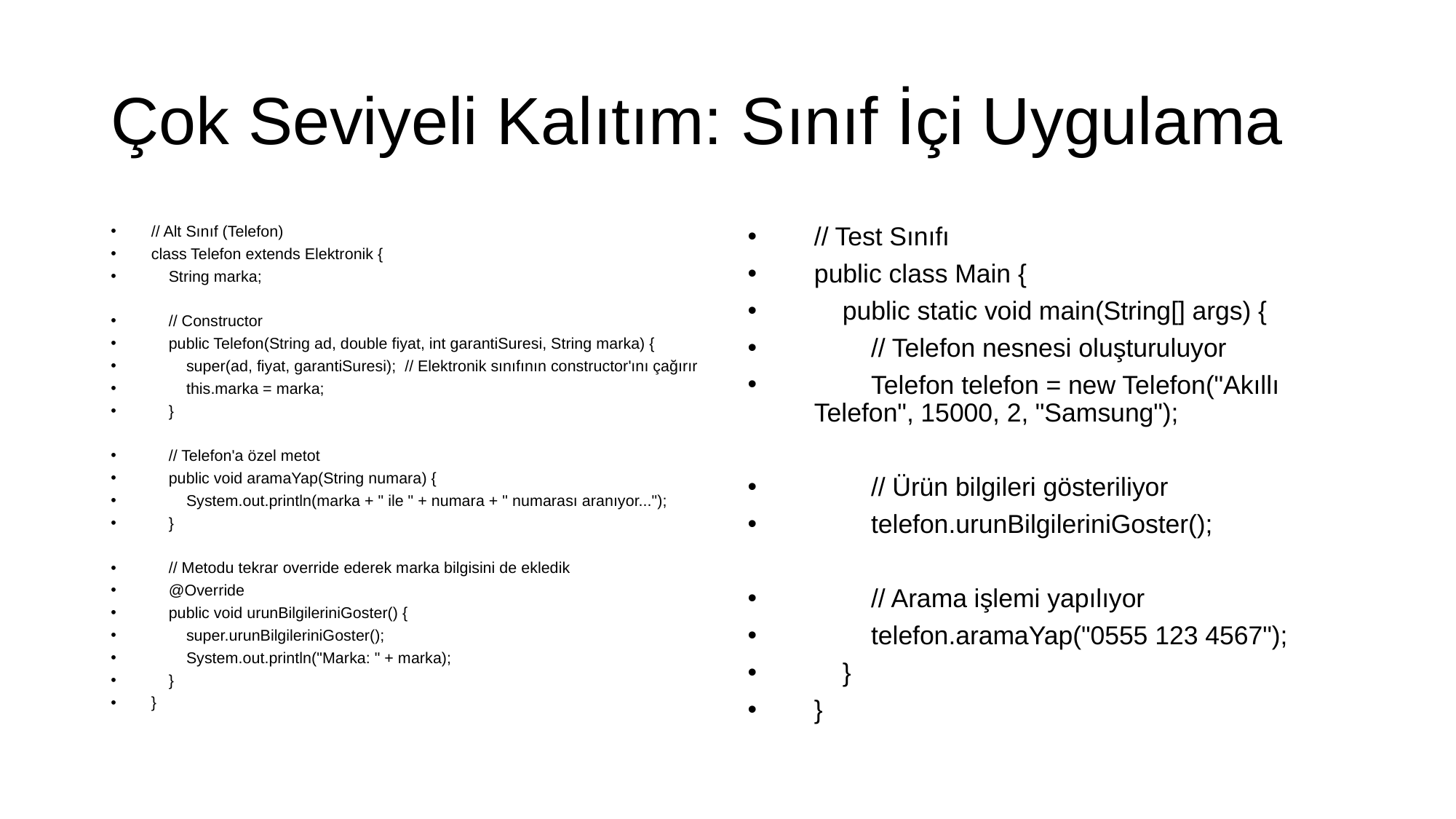

# Çok Seviyeli Kalıtım: Sınıf İçi Uygulama
// Alt Sınıf (Telefon)
class Telefon extends Elektronik {
    String marka;

    // Constructor
    public Telefon(String ad, double fiyat, int garantiSuresi, String marka) {
        super(ad, fiyat, garantiSuresi);  // Elektronik sınıfının constructor'ını çağırır
        this.marka = marka;
    }

    // Telefon'a özel metot
    public void aramaYap(String numara) {
        System.out.println(marka + " ile " + numara + " numarası aranıyor...");
    }

    // Metodu tekrar override ederek marka bilgisini de ekledik
    @Override
    public void urunBilgileriniGoster() {
        super.urunBilgileriniGoster();
        System.out.println("Marka: " + marka);
    }
}

// Test Sınıfı
public class Main {
    public static void main(String[] args) {
        // Telefon nesnesi oluşturuluyor
        Telefon telefon = new Telefon("Akıllı Telefon", 15000, 2, "Samsung");

        // Ürün bilgileri gösteriliyor
        telefon.urunBilgileriniGoster();

        // Arama işlemi yapılıyor
        telefon.aramaYap("0555 123 4567");
    }
}